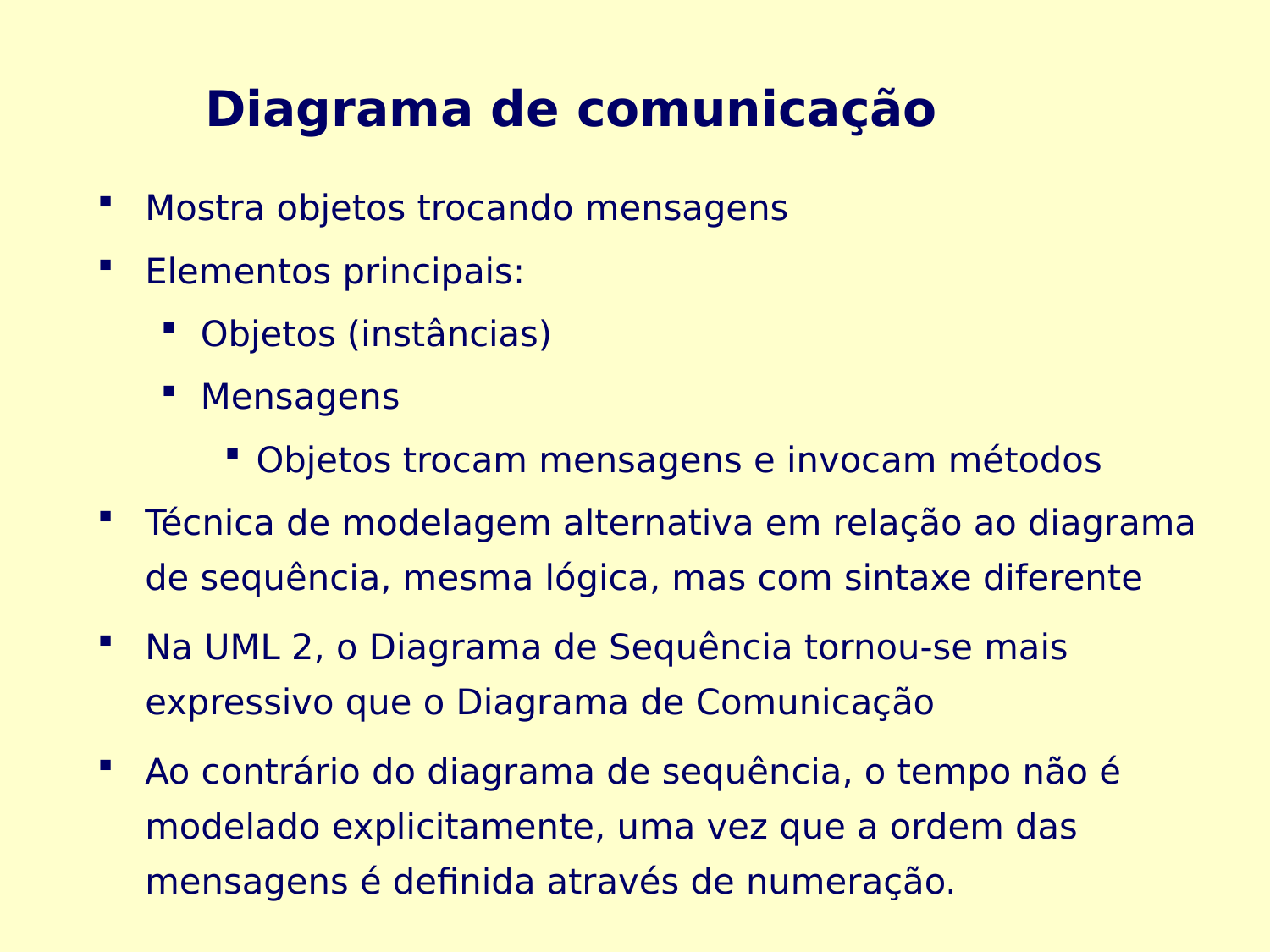

Diagrama de comunicação
Mostra objetos trocando mensagens
Elementos principais:
Objetos (instâncias)
Mensagens
Objetos trocam mensagens e invocam métodos
Técnica de modelagem alternativa em relação ao diagrama de sequência, mesma lógica, mas com sintaxe diferente
Na UML 2, o Diagrama de Sequência tornou-se mais expressivo que o Diagrama de Comunicação
Ao contrário do diagrama de sequência, o tempo não é modelado explicitamente, uma vez que a ordem das mensagens é definida através de numeração.